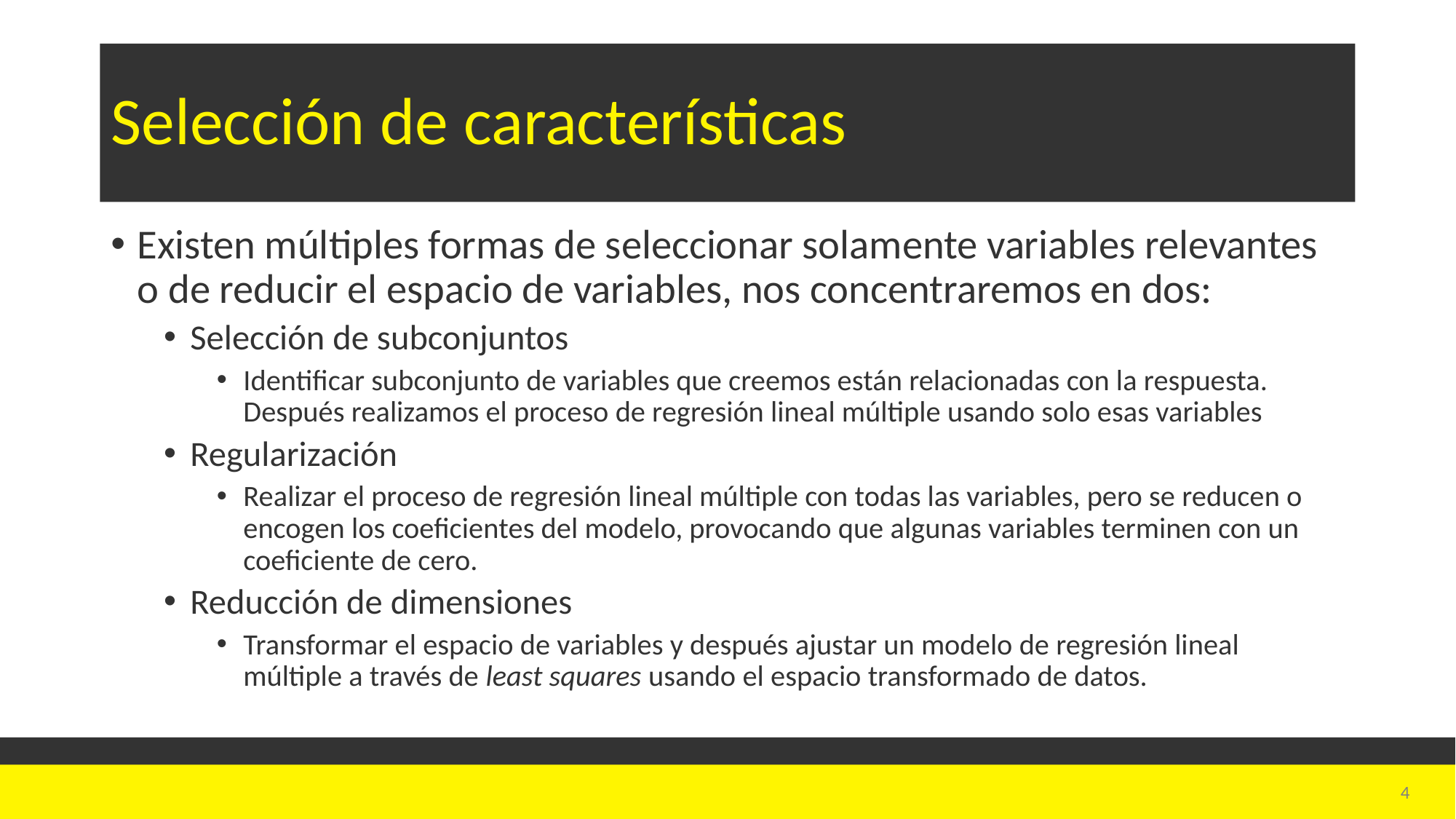

# Selección de características
Existen múltiples formas de seleccionar solamente variables relevantes o de reducir el espacio de variables, nos concentraremos en dos:
Selección de subconjuntos
Identificar subconjunto de variables que creemos están relacionadas con la respuesta. Después realizamos el proceso de regresión lineal múltiple usando solo esas variables
Regularización
Realizar el proceso de regresión lineal múltiple con todas las variables, pero se reducen o encogen los coeficientes del modelo, provocando que algunas variables terminen con un coeficiente de cero.
Reducción de dimensiones
Transformar el espacio de variables y después ajustar un modelo de regresión lineal múltiple a través de least squares usando el espacio transformado de datos.